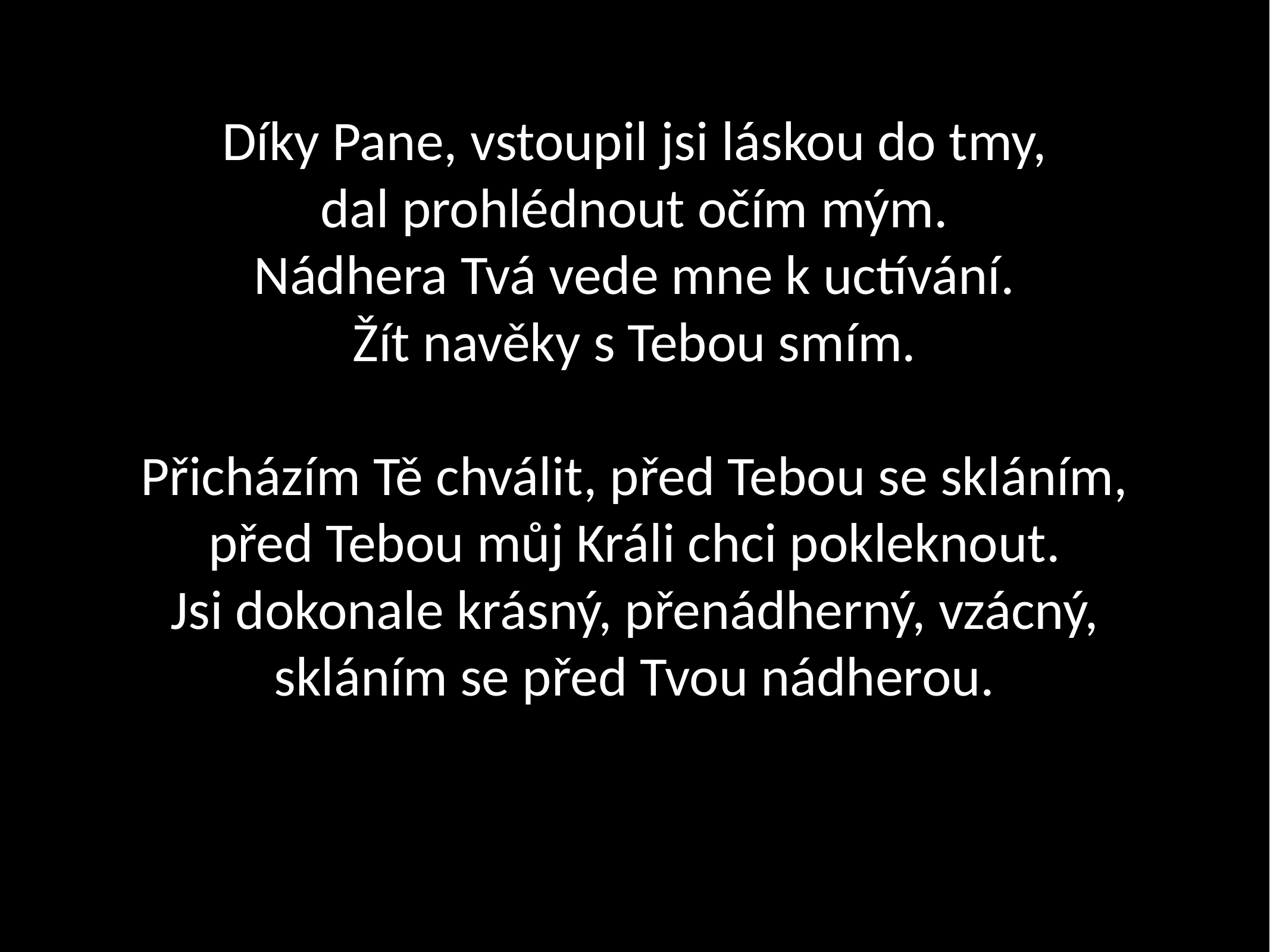

Díky Pane, vstoupil jsi láskou do tmy,
dal prohlédnout očím mým.
Nádhera Tvá vede mne k uctívání.
Žít navěky s Tebou smím.

Přicházím Tě chválit, před Tebou se skláním,
před Tebou můj Králi chci pokleknout.
Jsi dokonale krásný, přenádherný, vzácný,
skláním se před Tvou nádherou.